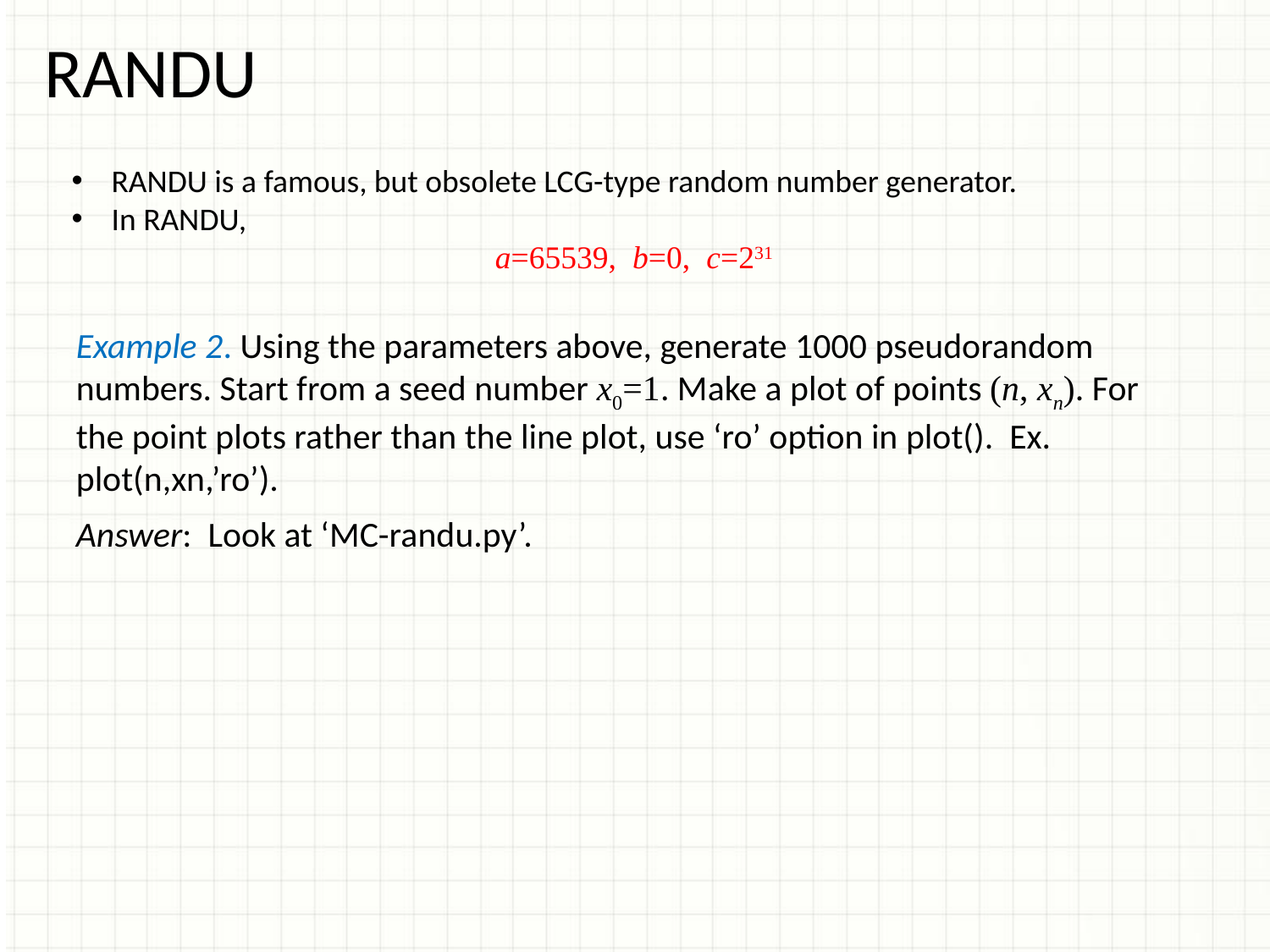

RANDU
RANDU is a famous, but obsolete LCG-type random number generator.
In RANDU,
a=65539,  b=0,  c=231
Example 2. Using the parameters above, generate 1000 pseudorandom numbers. Start from a seed number x0=1. Make a plot of points (n, xn). For the point plots rather than the line plot, use ‘ro’ option in plot().  Ex. plot(n,xn,’ro’).
Answer:  Look at ‘MC-randu.py’.